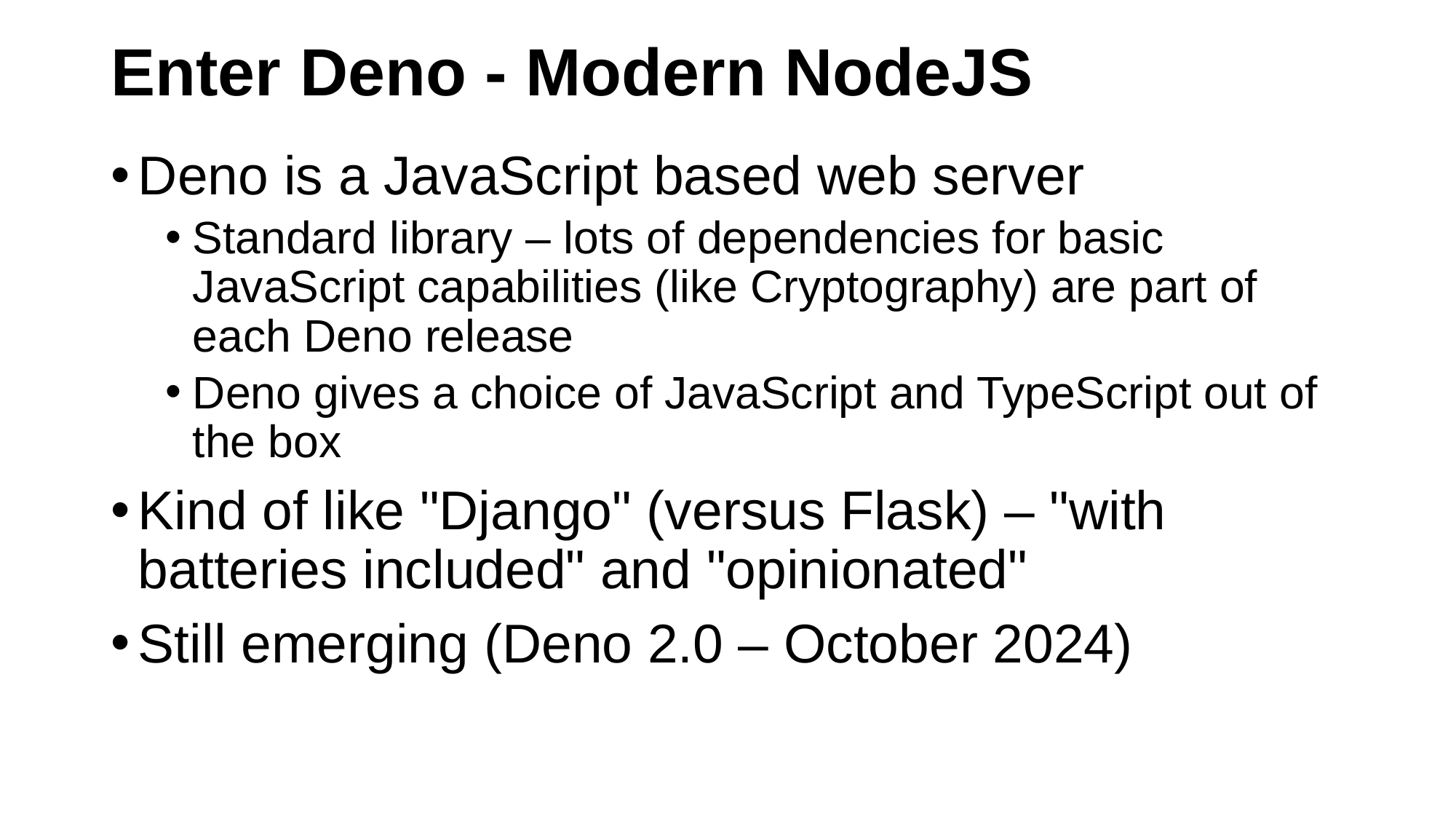

# Enter Deno - Modern NodeJS
Deno is a JavaScript based web server
Standard library – lots of dependencies for basic JavaScript capabilities (like Cryptography) are part of each Deno release
Deno gives a choice of JavaScript and TypeScript out of the box
Kind of like "Django" (versus Flask) – "with batteries included" and "opinionated"
Still emerging (Deno 2.0 – October 2024)